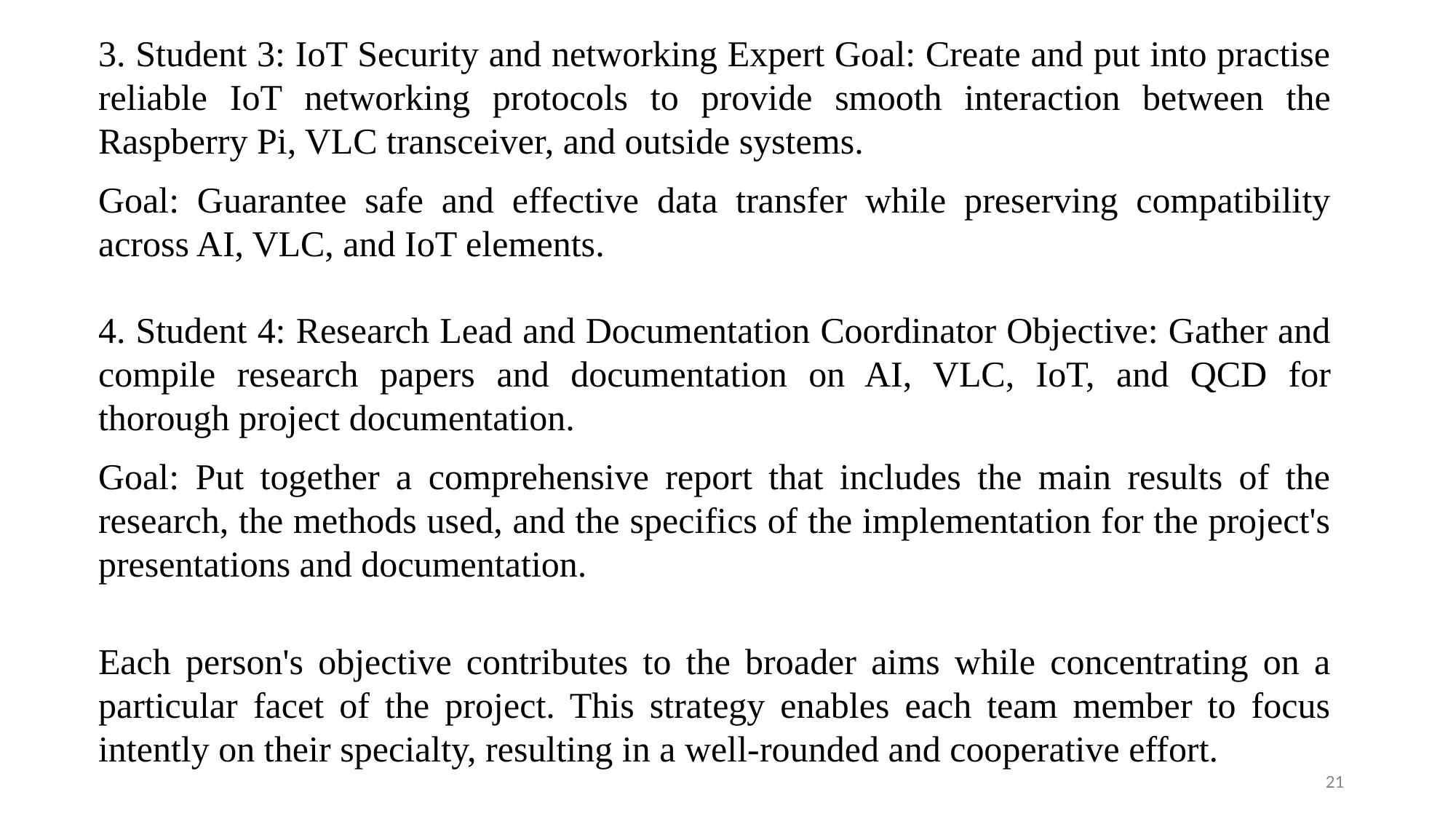

# 3. Student 3: IoT Security and networking Expert Goal: Create and put into practise reliable IoT networking protocols to provide smooth interaction between the Raspberry Pi, VLC transceiver, and outside systems.
Goal: Guarantee safe and effective data transfer while preserving compatibility across AI, VLC, and IoT elements.

4. Student 4: Research Lead and Documentation Coordinator Objective: Gather and compile research papers and documentation on AI, VLC, IoT, and QCD for thorough project documentation.
Goal: Put together a comprehensive report that includes the main results of the research, the methods used, and the specifics of the implementation for the project's presentations and documentation.

Each person's objective contributes to the broader aims while concentrating on a particular facet of the project. This strategy enables each team member to focus intently on their specialty, resulting in a well-rounded and cooperative effort.

21